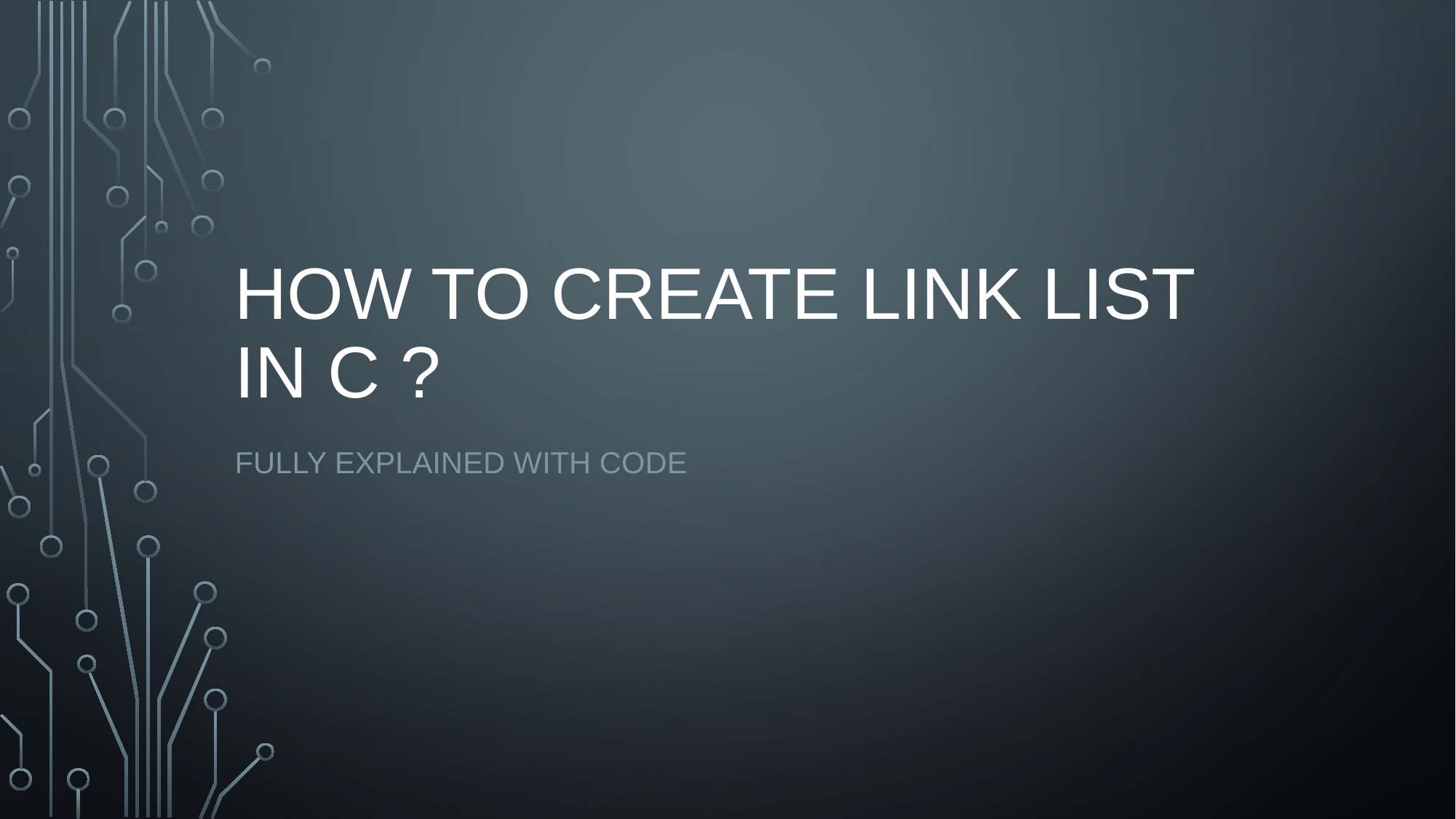

# How to create link list in c ?
Fully explained with code